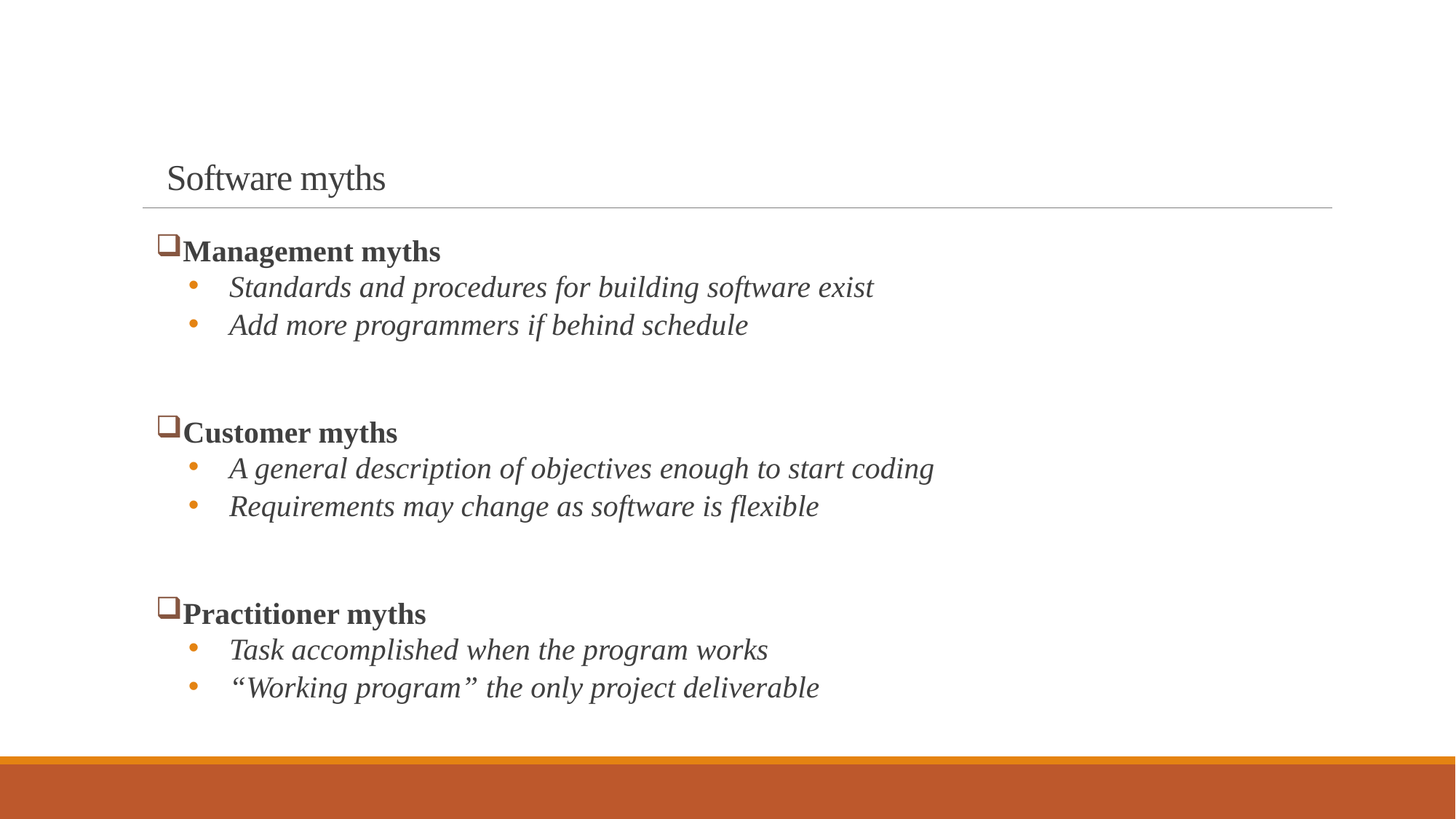

# Software myths

Management myths
Standards and procedures for building software exist
Add more programmers if behind schedule

Customer myths
A general description of objectives enough to start coding
Requirements may change as software is flexible

Practitioner myths
Task accomplished when the program works
“Working program” the only project deliverable